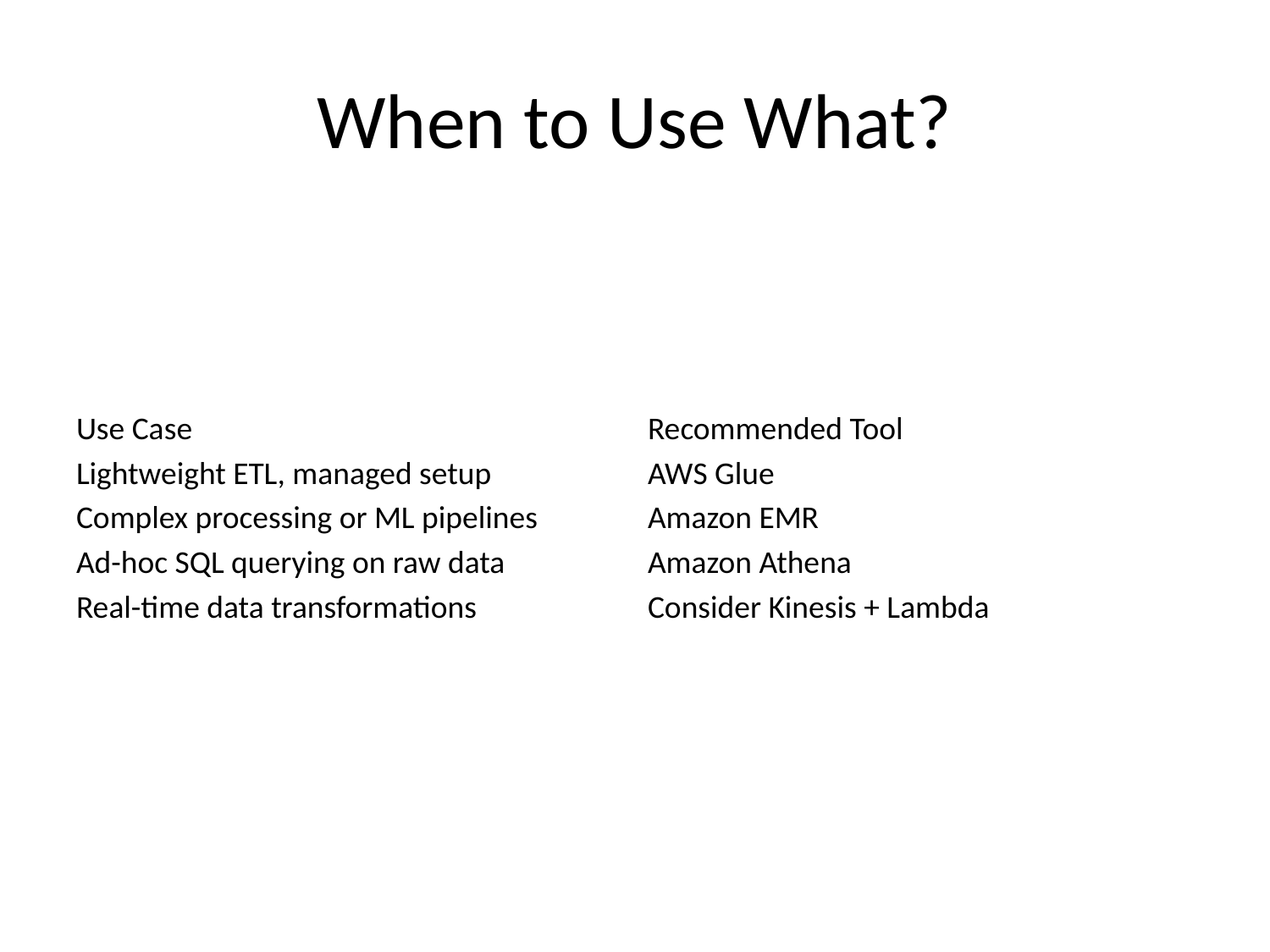

# When to Use What?
| Use Case | Recommended Tool |
| --- | --- |
| Lightweight ETL, managed setup | AWS Glue |
| Complex processing or ML pipelines | Amazon EMR |
| Ad-hoc SQL querying on raw data | Amazon Athena |
| Real-time data transformations | Consider Kinesis + Lambda |